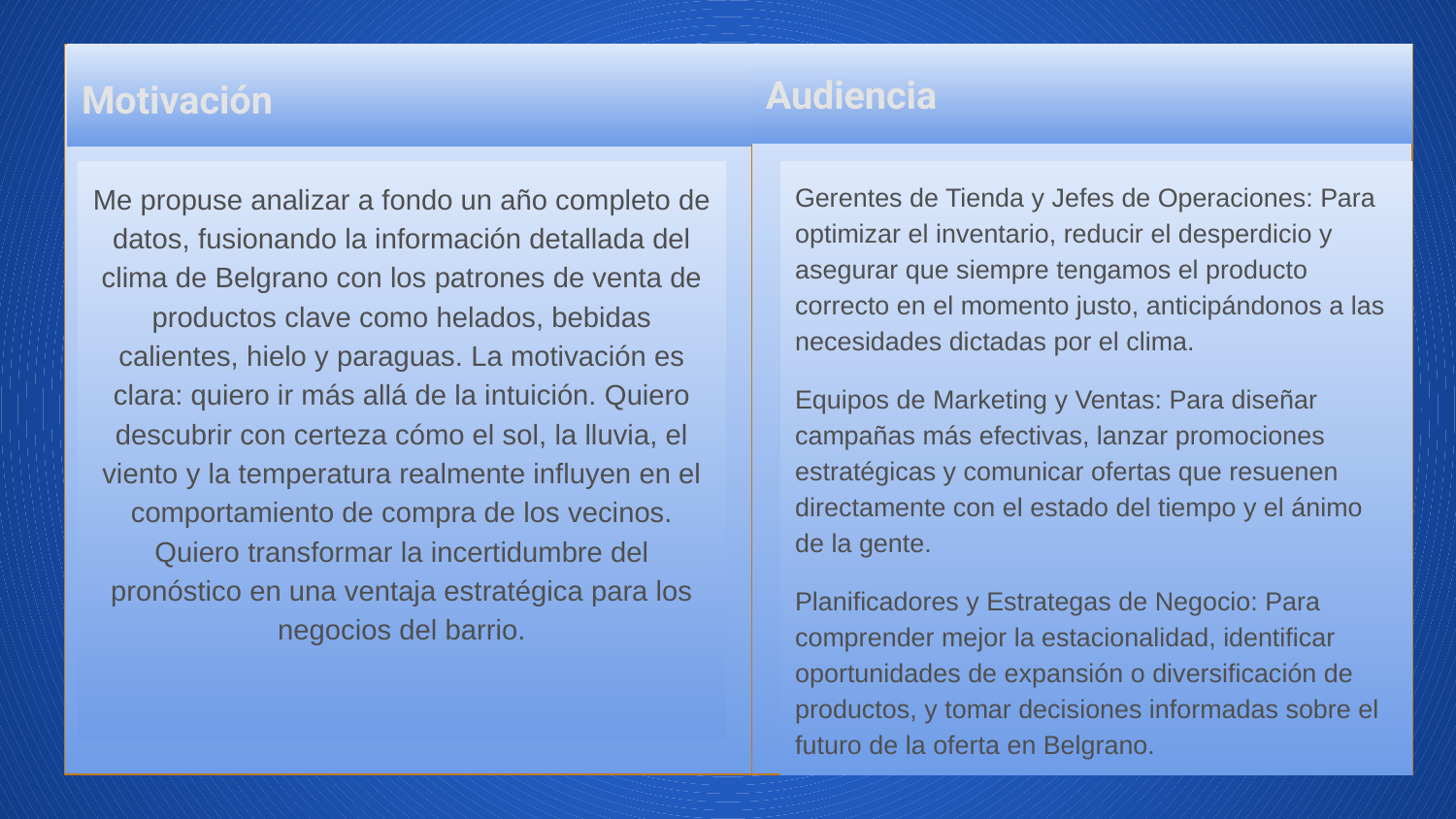

Motivación
Audiencia

Me propuse analizar a fondo un año completo de datos, fusionando la información detallada del clima de Belgrano con los patrones de venta de productos clave como helados, bebidas calientes, hielo y paraguas. La motivación es clara: quiero ir más allá de la intuición. Quiero descubrir con certeza cómo el sol, la lluvia, el viento y la temperatura realmente influyen en el comportamiento de compra de los vecinos. Quiero transformar la incertidumbre del pronóstico en una ventaja estratégica para los negocios del barrio.
Gerentes de Tienda y Jefes de Operaciones: Para optimizar el inventario, reducir el desperdicio y asegurar que siempre tengamos el producto correcto en el momento justo, anticipándonos a las necesidades dictadas por el clima.
Equipos de Marketing y Ventas: Para diseñar campañas más efectivas, lanzar promociones estratégicas y comunicar ofertas que resuenen directamente con el estado del tiempo y el ánimo de la gente.
Planificadores y Estrategas de Negocio: Para comprender mejor la estacionalidad, identificar oportunidades de expansión o diversificación de productos, y tomar decisiones informadas sobre el futuro de la oferta en Belgrano.